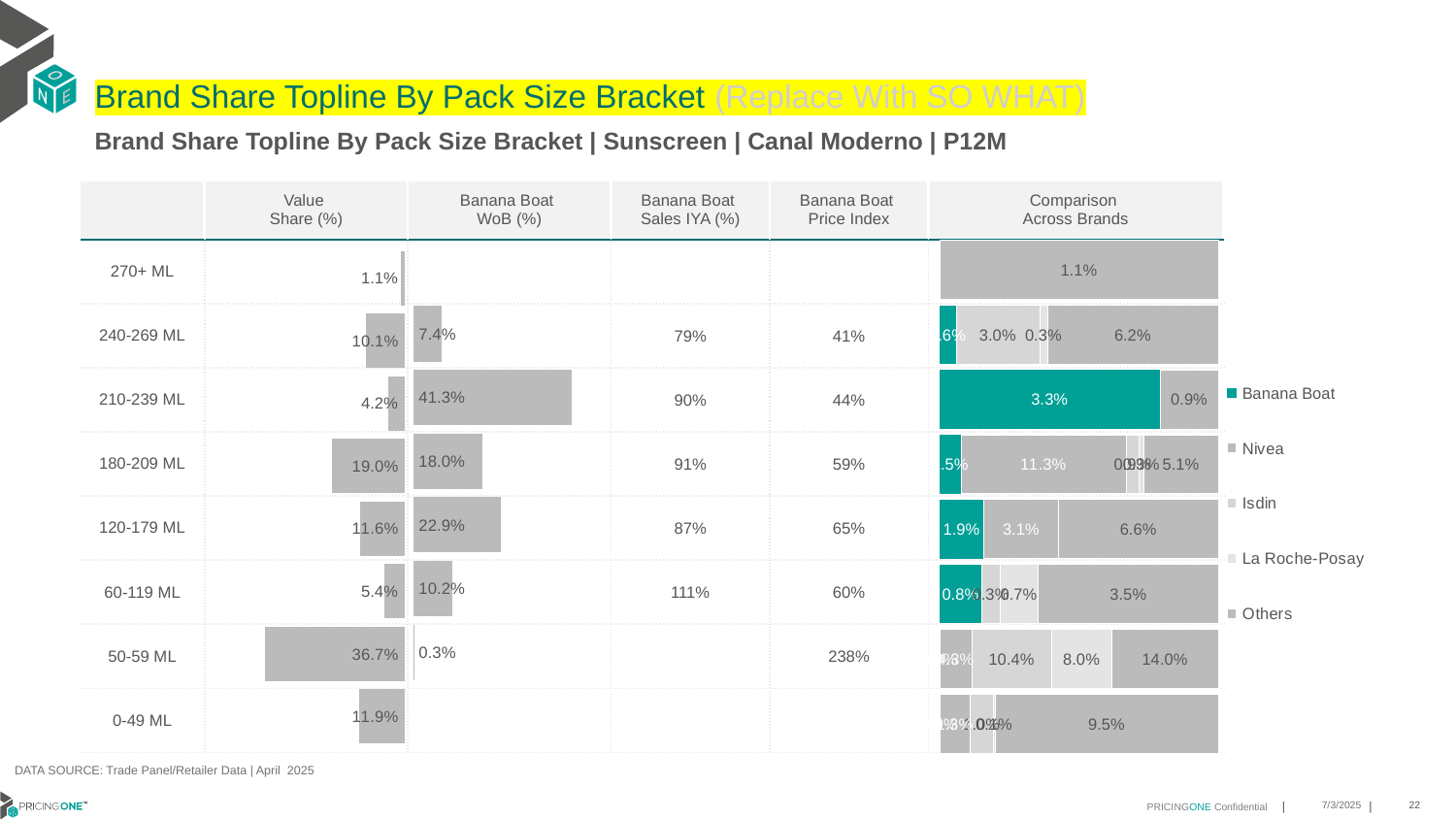

# Brand Share Topline By Pack Size Bracket (Replace With SO WHAT)
Brand Share Topline By Pack Size Bracket | Sunscreen | Canal Moderno | P12M
|  | Value Share (%) | Banana Boat WoB (%) | Banana Boat Sales IYA (%) | Banana Boat Price Index | Comparison Across Brands |
| --- | --- | --- | --- | --- | --- |
| 270+ ML |  |  |  |  |  |
| 240-269 ML |  |  | 79% | 41% |  |
| 210-239 ML |  |  | 90% | 44% |  |
| 180-209 ML |  |  | 91% | 59% |  |
| 120-179 ML |  |  | 87% | 65% |  |
| 60-119 ML |  |  | 111% | 60% |  |
| 50-59 ML |  |  |  | 238% |  |
| 0-49 ML |  |  |  |  |  |

### Chart

| Category | Banana Boat | Nivea | Isdin | La Roche-Posay | Others |
|---|---|---|---|---|---|
| 270+ ML | None | None | None | None | 0.011064181797789948 |
| 240-269 ML | 0.00597429533891953 | None | 0.030348076579077603 | 0.0026993696342952414 | 0.0618751128140179 |
| 210-239 ML | 0.03335695792893343 | None | None | None | 0.008849020102163785 |
| 180-209 ML | 0.01458050710000631 | 0.11264761884782222 | 0.008894226079046342 | 0.003089203790451116 | 0.050964646893961865 |
| 120-179 ML | 0.018516237301214454 | 0.031022042964642216 | None | None | 0.0664037497131084 |
| 60-119 ML | 0.008246825769726842 | None | 0.0034593158176081315 | 0.007400720722959546 | 0.03494613109705037 |
| 50-59 ML | 0.0001998792965639318 | 0.042744398951667095 | 0.10416561433505027 | 0.07963056707953348 | 0.14003192156778818 |
| 0-49 ML | 1.3989508291264702e-09 | 0.013073870631857 | 0.009858578004225887 | 0.0007113351601122377 | 0.09524559328145583 |

### Chart

| Category | Value Share |
|---|---|
|  | 0.011064181797789948 |

### Chart

| Category | Brand WoB % |
|---|---|
|  | None |
DATA SOURCE: Trade Panel/Retailer Data | April  2025

7/3/2025
22